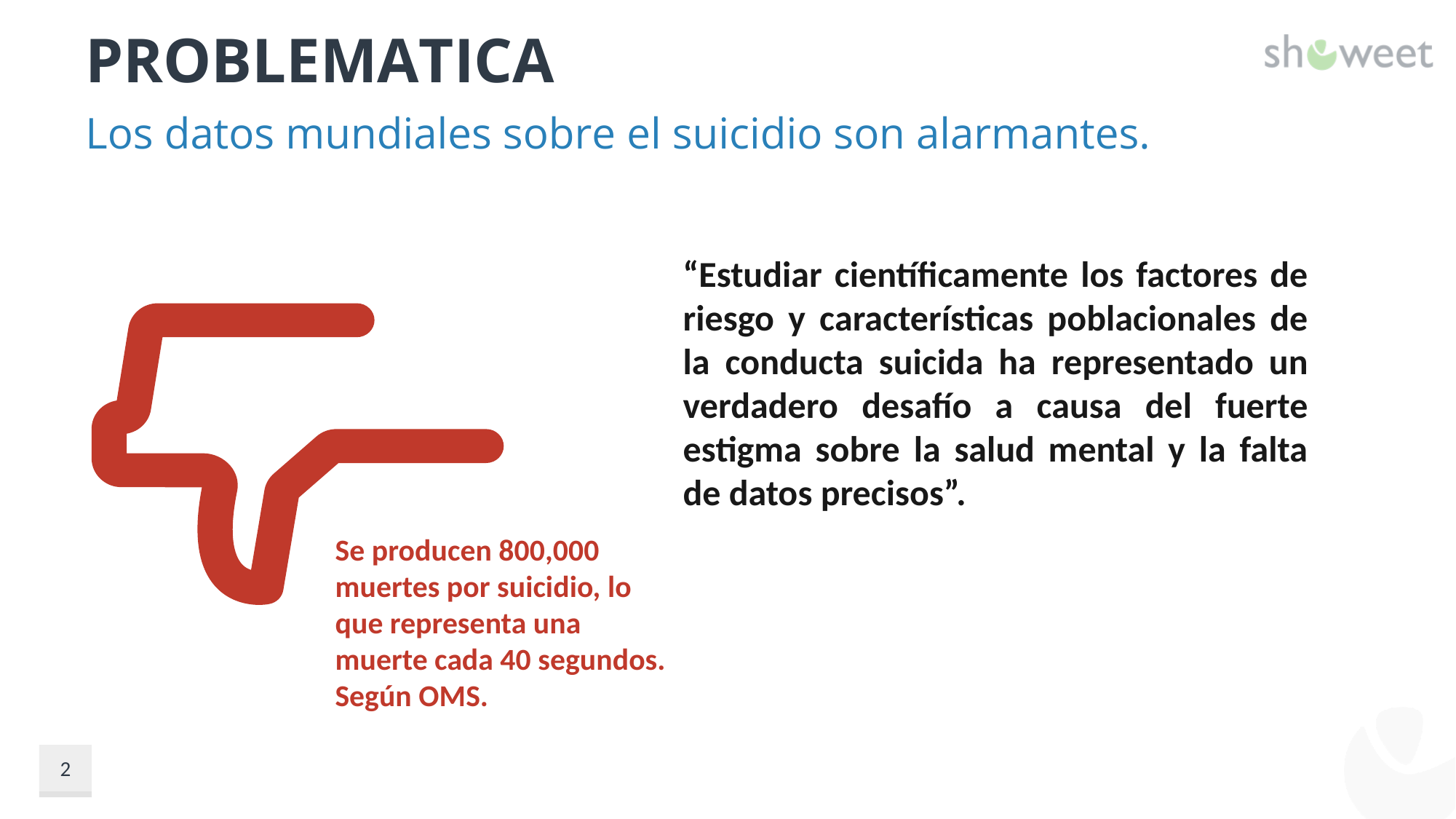

# PROBLEMATICA
Los datos mundiales sobre el suicidio son alarmantes.
“Estudiar científicamente los factores de riesgo y características poblacionales de la conducta suicida ha representado un verdadero desafío a causa del fuerte estigma sobre la salud mental y la falta de datos precisos”.

Se producen 800,000 muertes por suicidio, lo que representa una muerte cada 40 segundos. Según OMS.
2